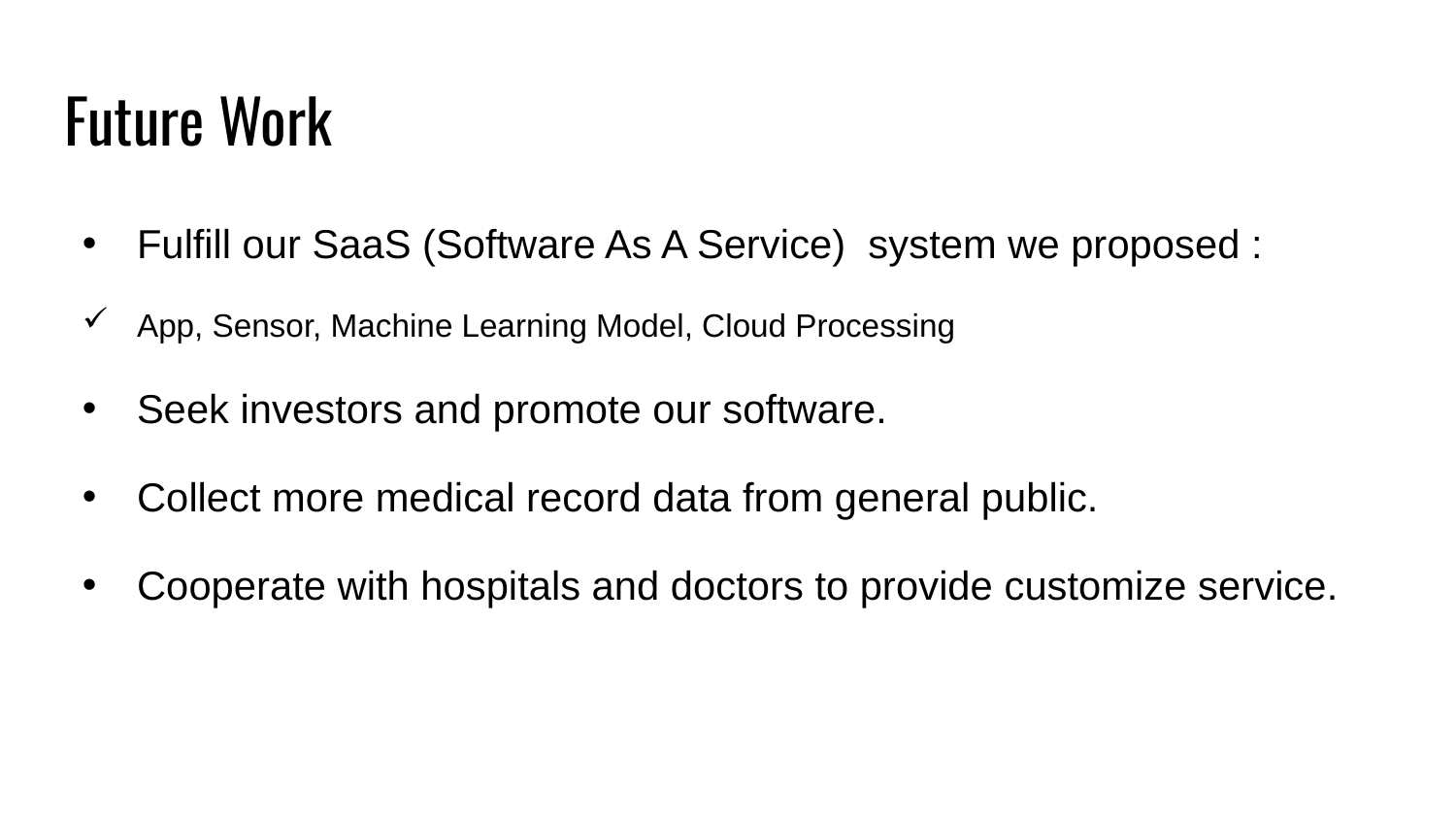

# Future Work
Fulfill our SaaS (Software As A Service)  system we proposed :
App, Sensor, Machine Learning Model, Cloud Processing
Seek investors and promote our software.
Collect more medical record data from general public.
Cooperate with hospitals and doctors to provide customize service.